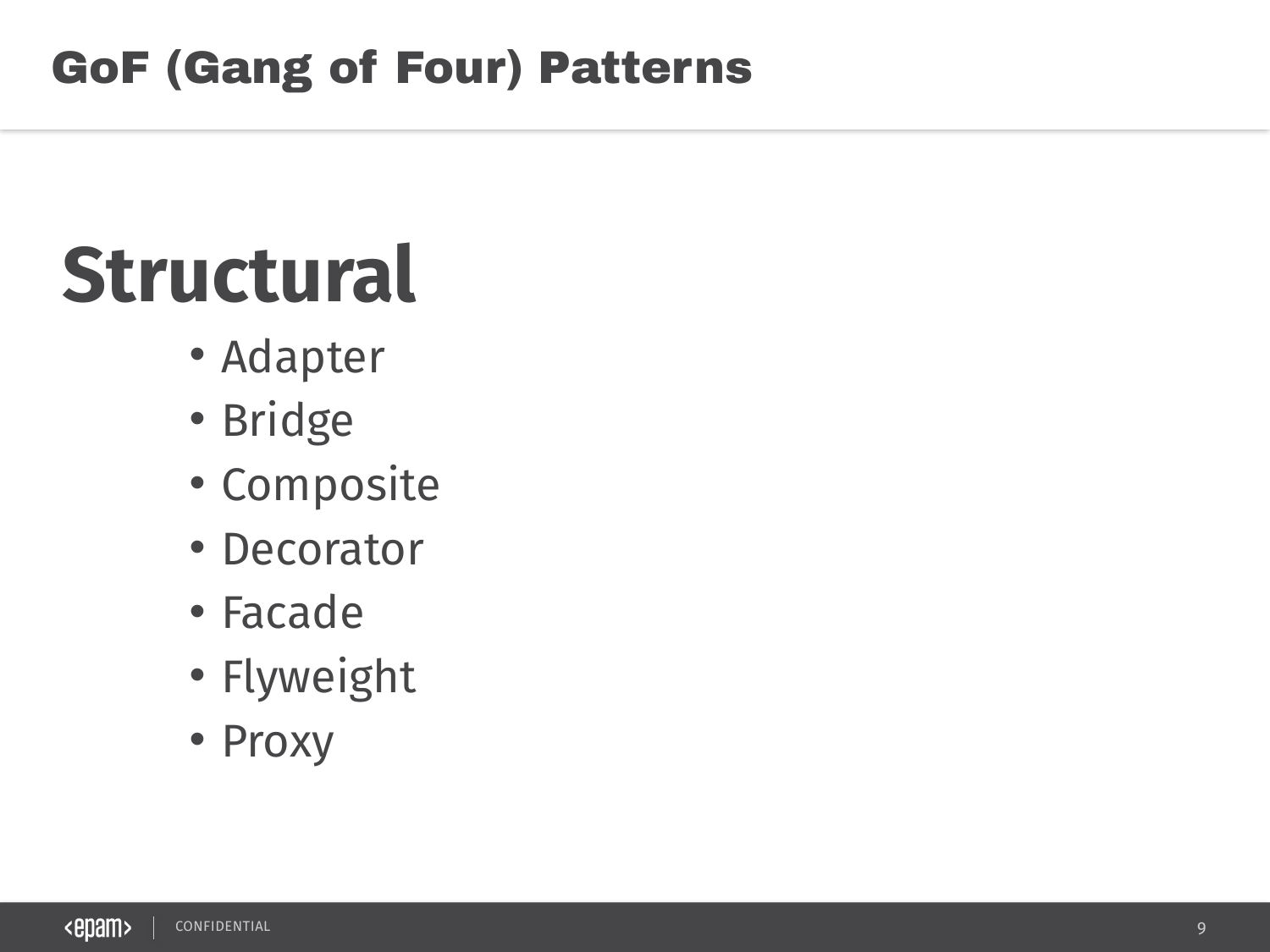

GoF (Gang of Four) Patterns
Structural
Adapter
Bridge
Composite
Decorator
Facade
Flyweight
Proxy